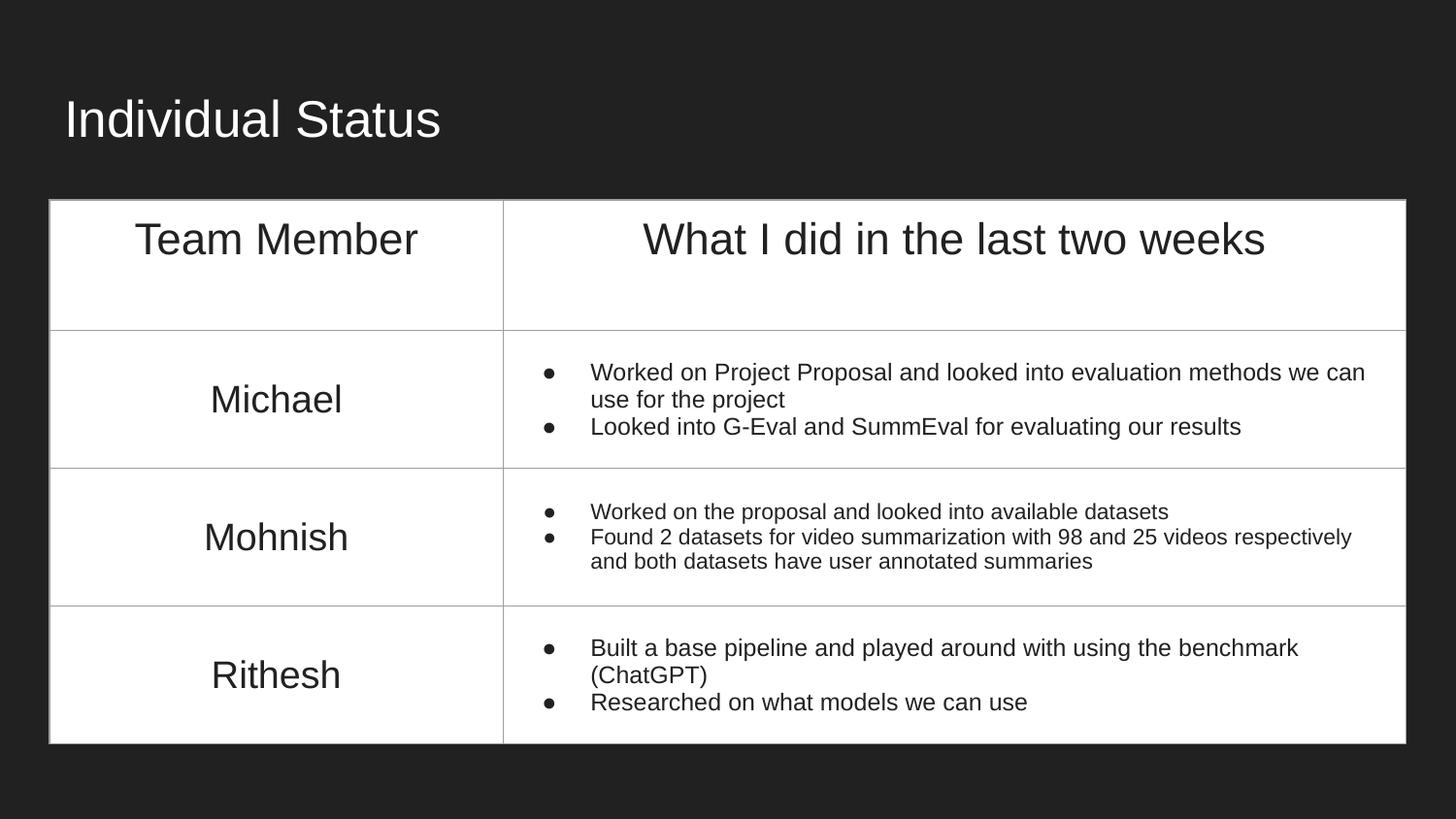

# Individual Status
| Team Member | What I did in the last two weeks |
| --- | --- |
| Michael | Worked on Project Proposal and looked into evaluation methods we can use for the project Looked into G-Eval and SummEval for evaluating our results |
| Mohnish | Worked on the proposal and looked into available datasets Found 2 datasets for video summarization with 98 and 25 videos respectively and both datasets have user annotated summaries |
| Rithesh | Built a base pipeline and played around with using the benchmark (ChatGPT) Researched on what models we can use |